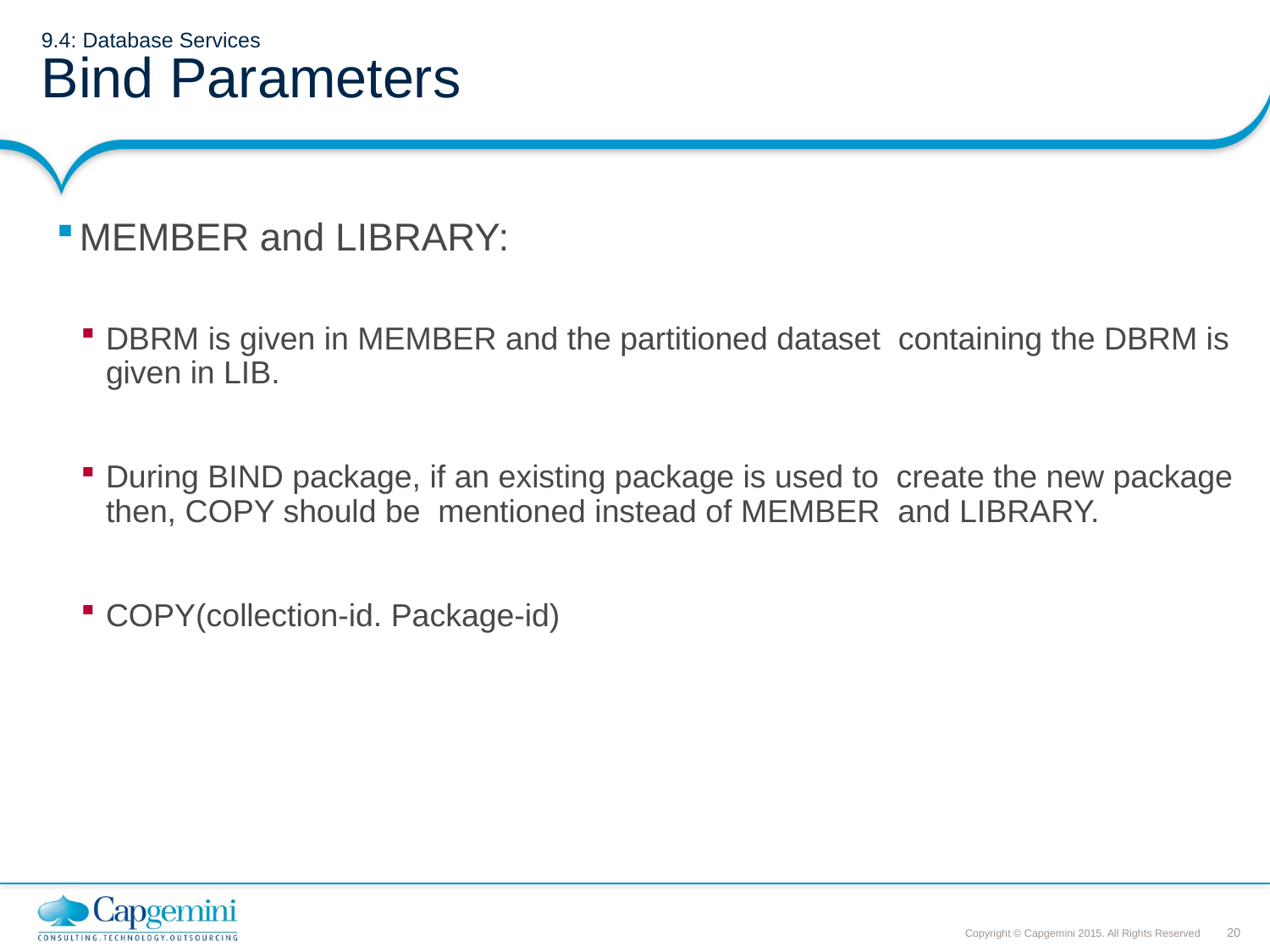

# 9.4: Database Services Bind Parameters
MEMBER and LIBRARY:

DBRM is given in MEMBER and the partitioned dataset  containing the DBRM is given in LIB.

During BIND package, if an existing package is used to  create the new package then, COPY should be  mentioned instead of MEMBER  and LIBRARY.

COPY(collection-id. Package-id)